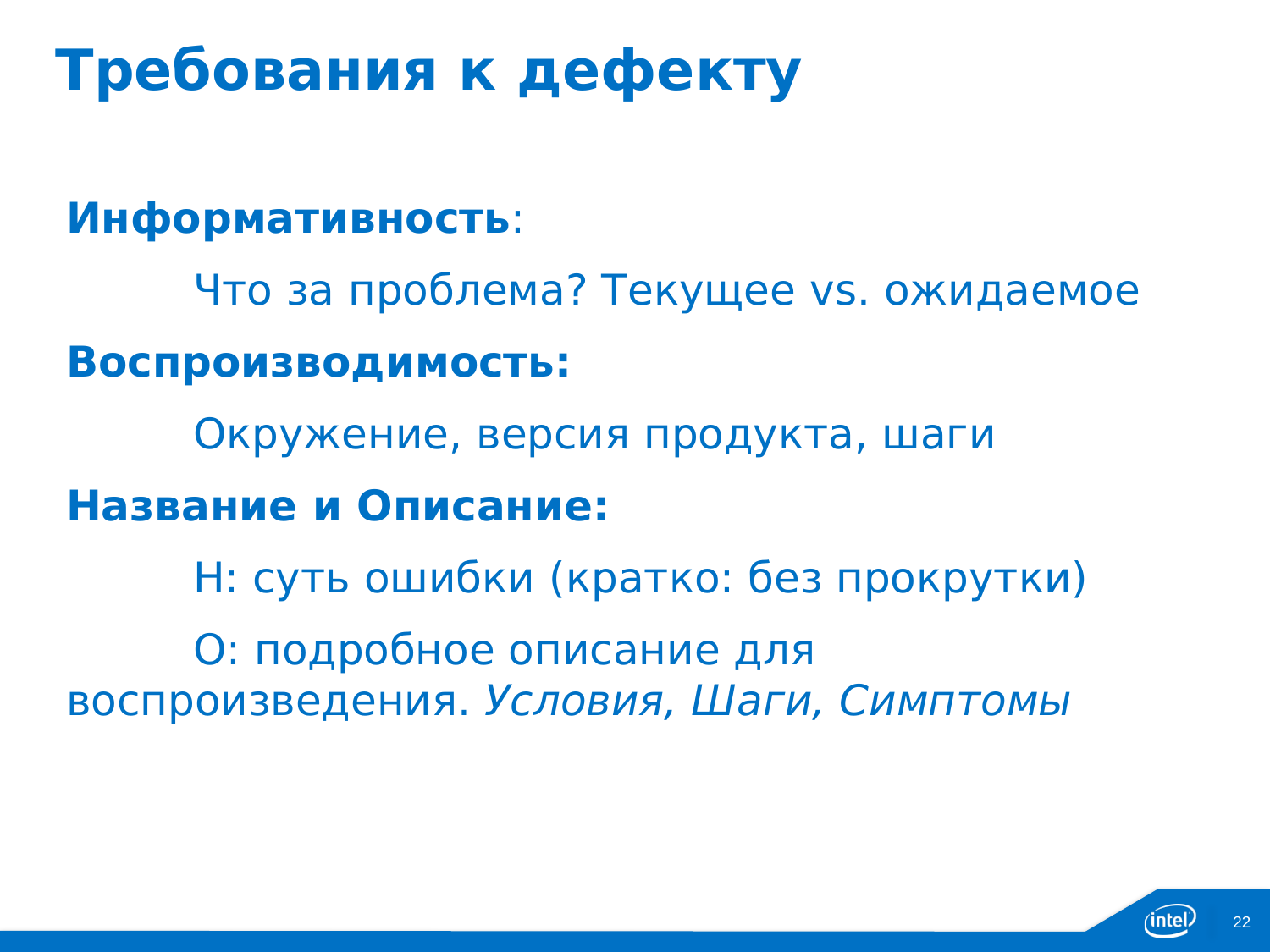

# Требования к дефекту

Информативность:
	Что за проблема? Текущее vs. ожидаемое
Воспроизводимость:
	Окружение, версия продукта, шаги
Название и Описание:
	Н: суть ошибки (кратко: без прокрутки)
	О: подробное описание для воспроизведения. Условия, Шаги, Симптомы
22